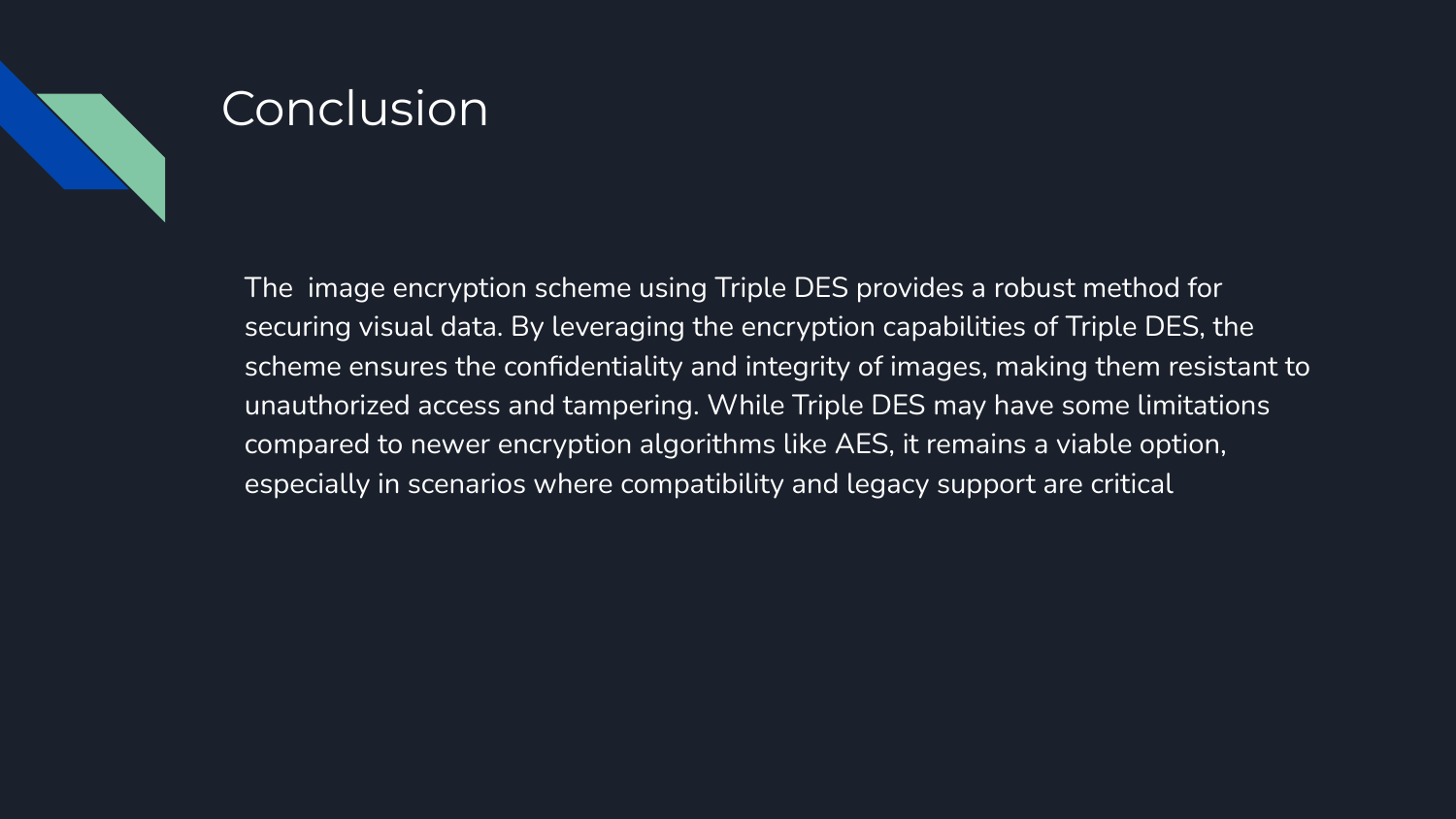

# Conclusion
The  image encryption scheme using Triple DES provides a robust method for securing visual data. By leveraging the encryption capabilities of Triple DES, the scheme ensures the confidentiality and integrity of images, making them resistant to unauthorized access and tampering. While Triple DES may have some limitations compared to newer encryption algorithms like AES, it remains a viable option, especially in scenarios where compatibility and legacy support are critical